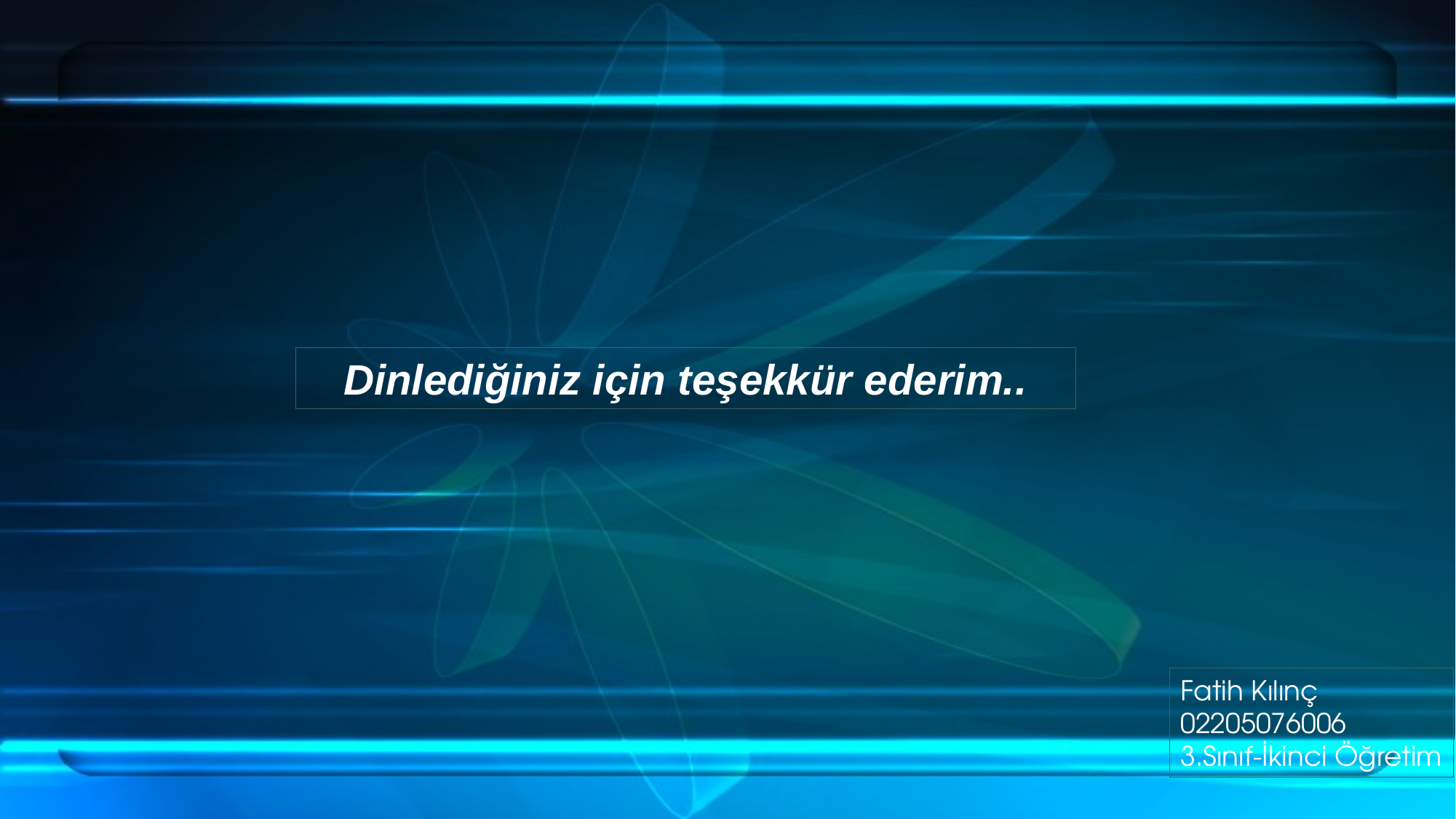

Dinlediğiniz için teşekkür ederim..
Fatih Kılınç
02205076006
3.Sınıf-İkinci Öğretim